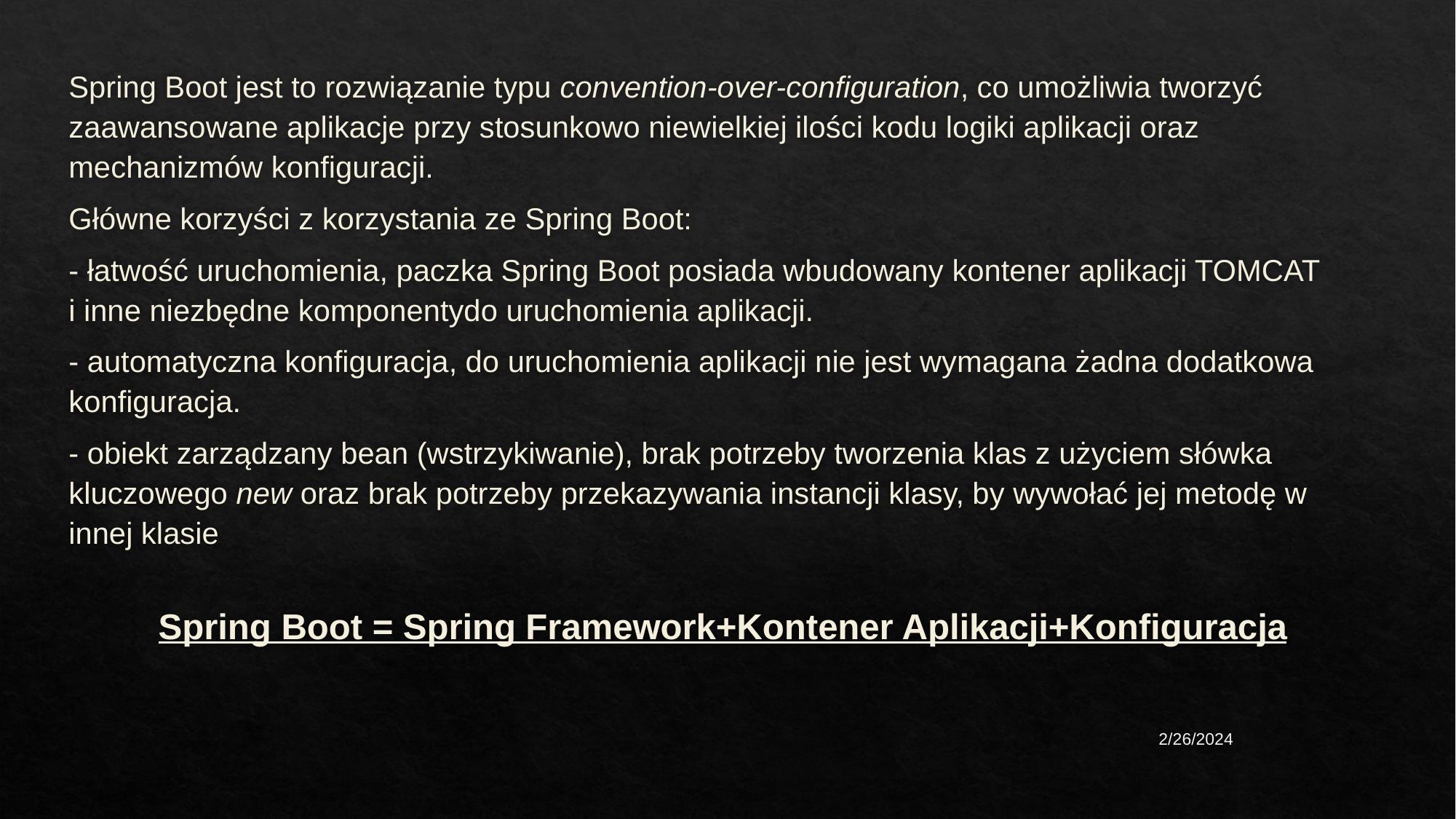

Spring Boot jest to rozwiązanie typu convention-over-configuration, co umożliwia tworzyć zaawansowane aplikacje przy stosunkowo niewielkiej ilości kodu logiki aplikacji oraz mechanizmów konfiguracji.
Główne korzyści z korzystania ze Spring Boot:
- łatwość uruchomienia, paczka Spring Boot posiada wbudowany kontener aplikacji TOMCAT
i inne niezbędne komponentydo uruchomienia aplikacji.
- automatyczna konfiguracja, do uruchomienia aplikacji nie jest wymagana żadna dodatkowa konfiguracja.
- obiekt zarządzany bean (wstrzykiwanie), brak potrzeby tworzenia klas z użyciem słówka kluczowego new oraz brak potrzeby przekazywania instancji klasy, by wywołać jej metodę w innej klasie

Spring Boot = Spring Framework+Kontener Aplikacji+Konfiguracja

2/26/2024